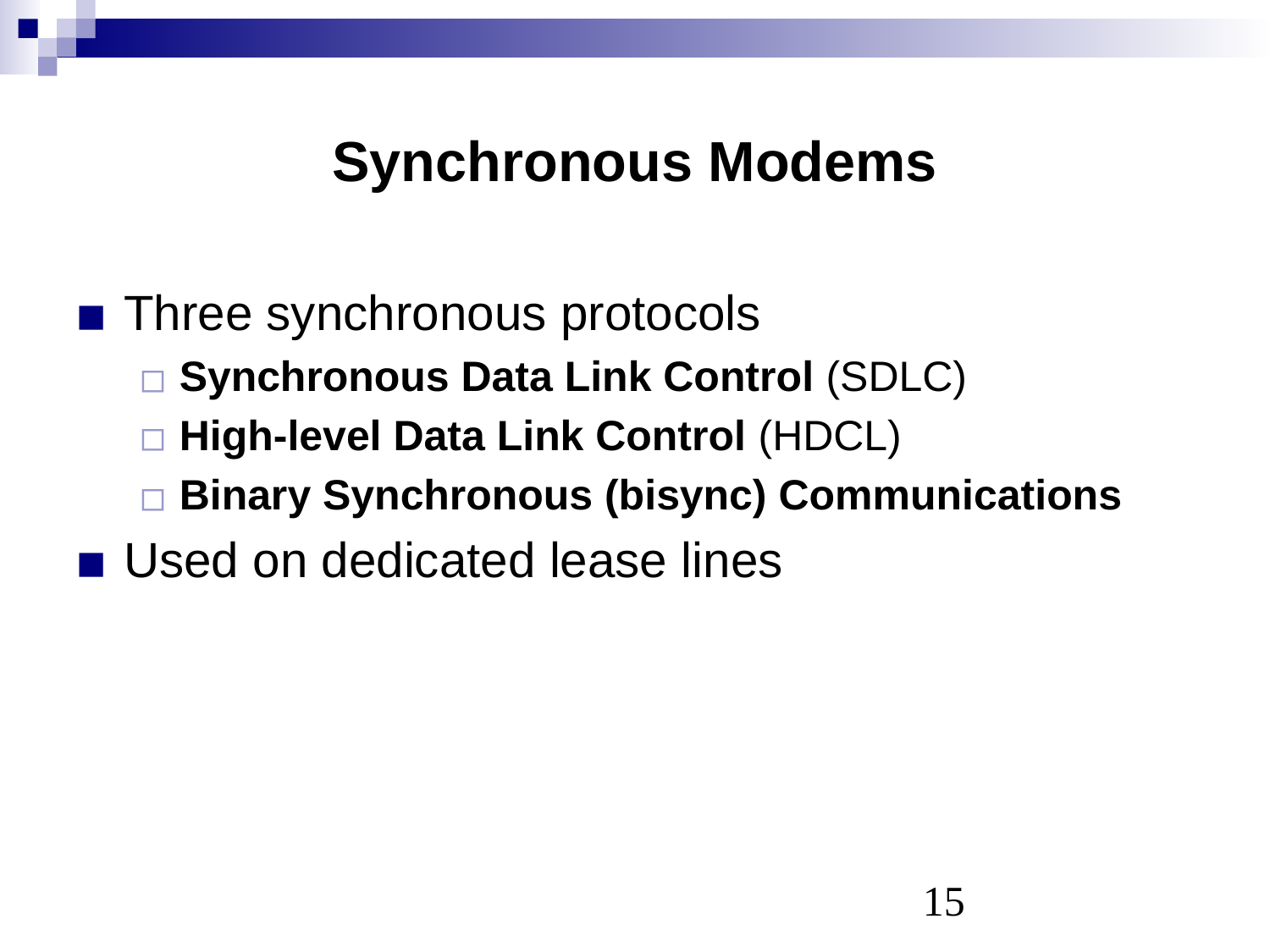

# Synchronous Modems
Three synchronous protocols
Synchronous Data Link Control (SDLC)
High-level Data Link Control (HDCL)
Binary Synchronous (bisync) Communications
Used on dedicated lease lines
15